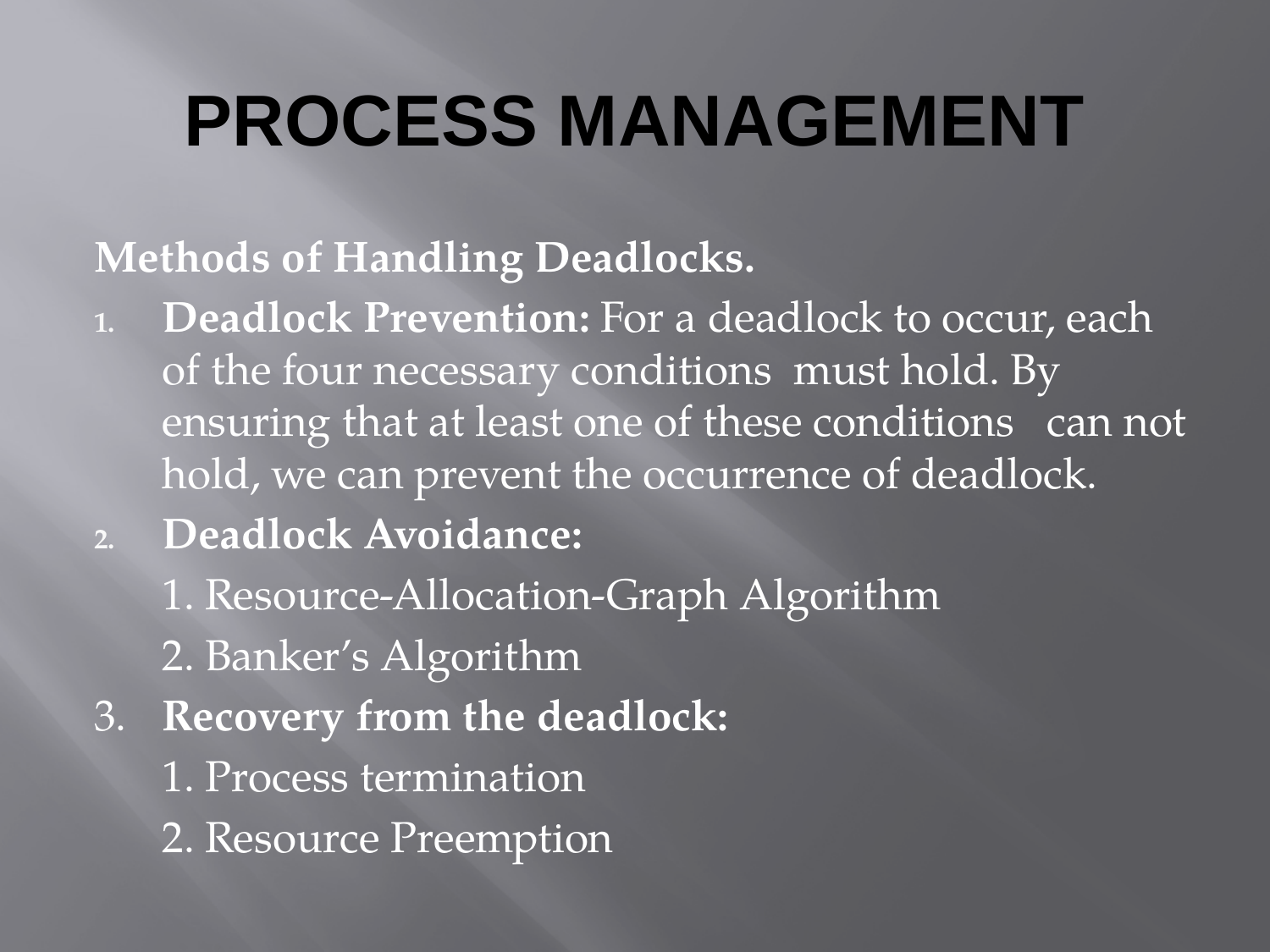

# PROCESS MANAGEMENT
Methods of Handling Deadlocks.
Deadlock Prevention: For a deadlock to occur, each of the four necessary conditions  must hold. By ensuring that at least one of these conditions   can not hold, we can prevent the occurrence of deadlock.
Deadlock Avoidance:
	1. Resource-Allocation-Graph Algorithm
	2. Banker’s Algorithm
3.	Recovery from the deadlock:
	1. Process termination
	2. Resource Preemption